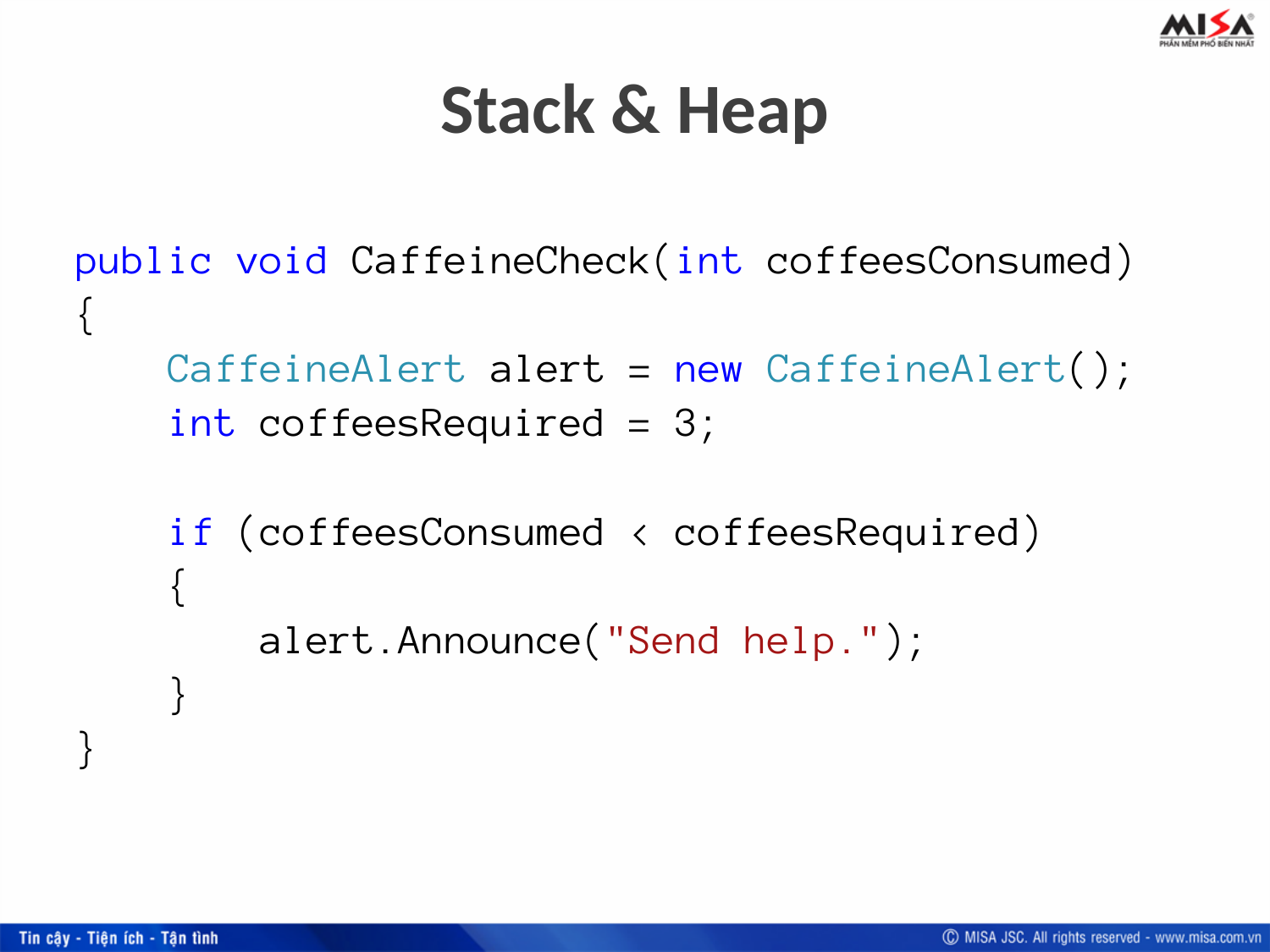

Stack & Heap
public void CaffeineCheck(int coffeesConsumed)
{
    CaffeineAlert alert = new CaffeineAlert();
    int coffeesRequired = 3;

    if (coffeesConsumed < coffeesRequired)
    {
        alert.Announce("Send help.");
    }
}